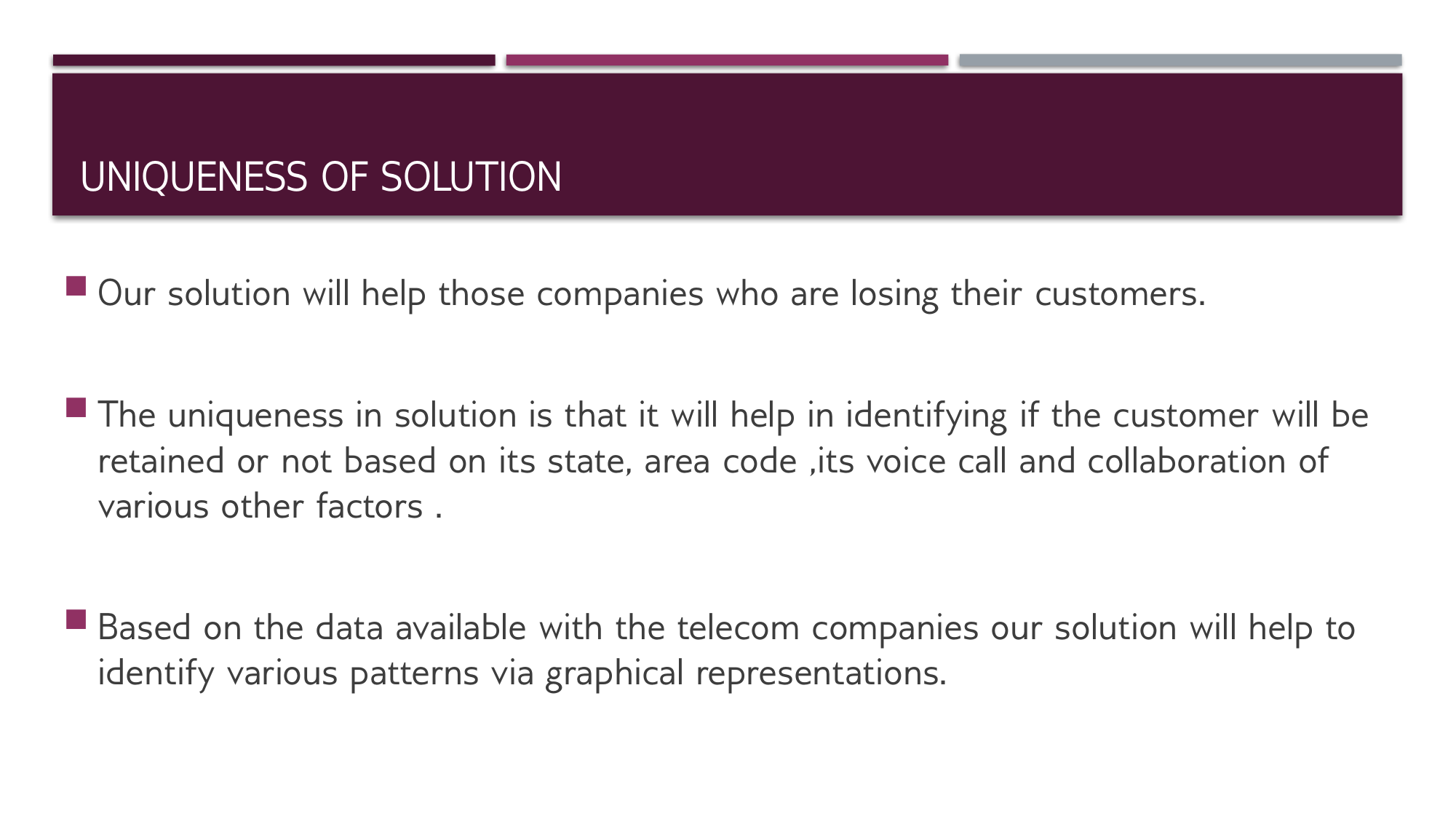

# Uniqueness of solution
Our solution will help those companies who are losing their customers.

The uniqueness in solution is that it will help in identifying if the customer will be retained or not based on its state, area code ,its voice call and collaboration of various other factors .

Based on the data available with the telecom companies our solution will help to identify various patterns via graphical representations.